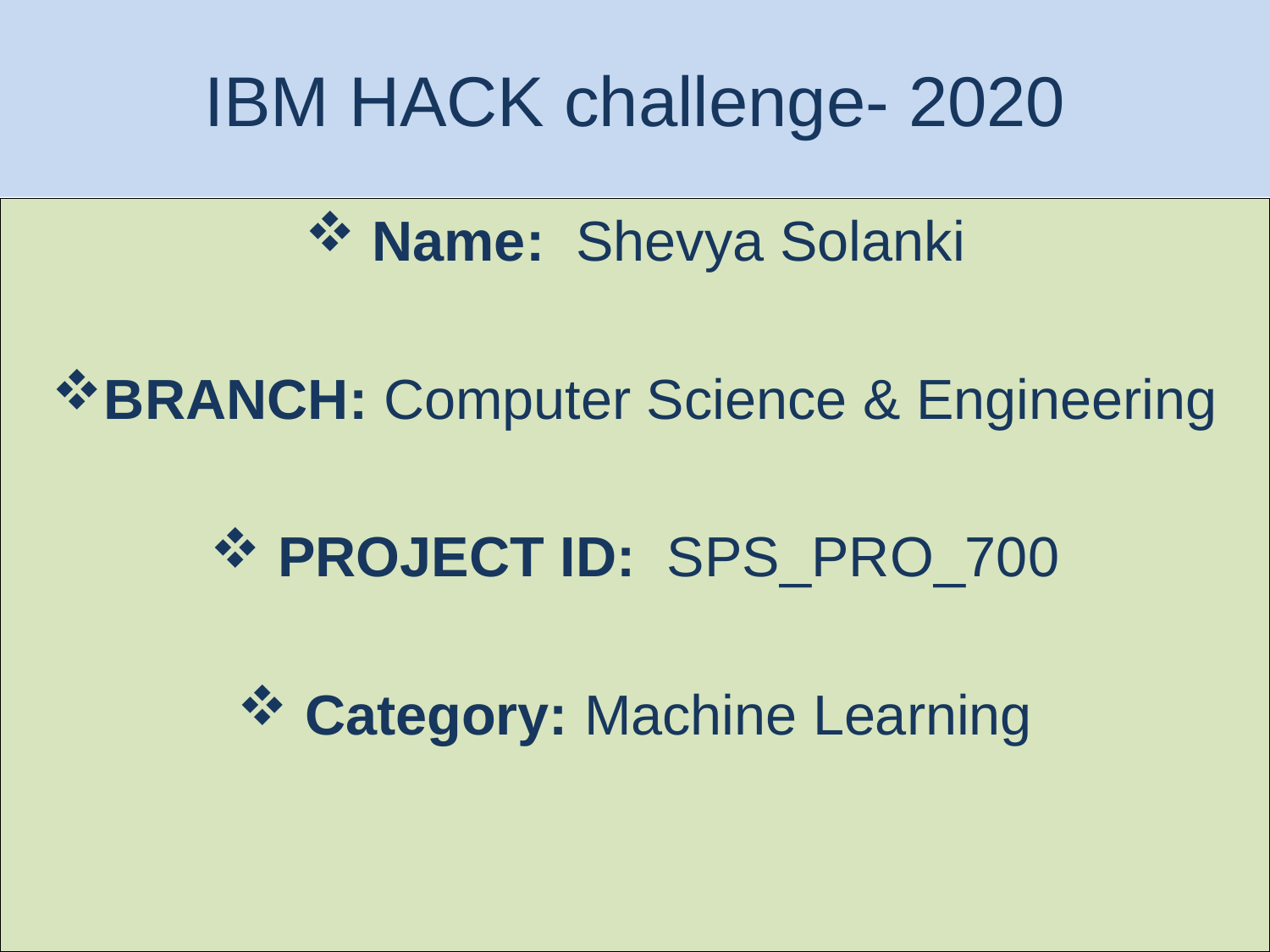

# IBM HACK challenge- 2020
 Name:  Shevya Solanki

BRANCH: Computer Science & Engineering

 PROJECT ID:  SPS_PRO_700

 Category: Machine Learning